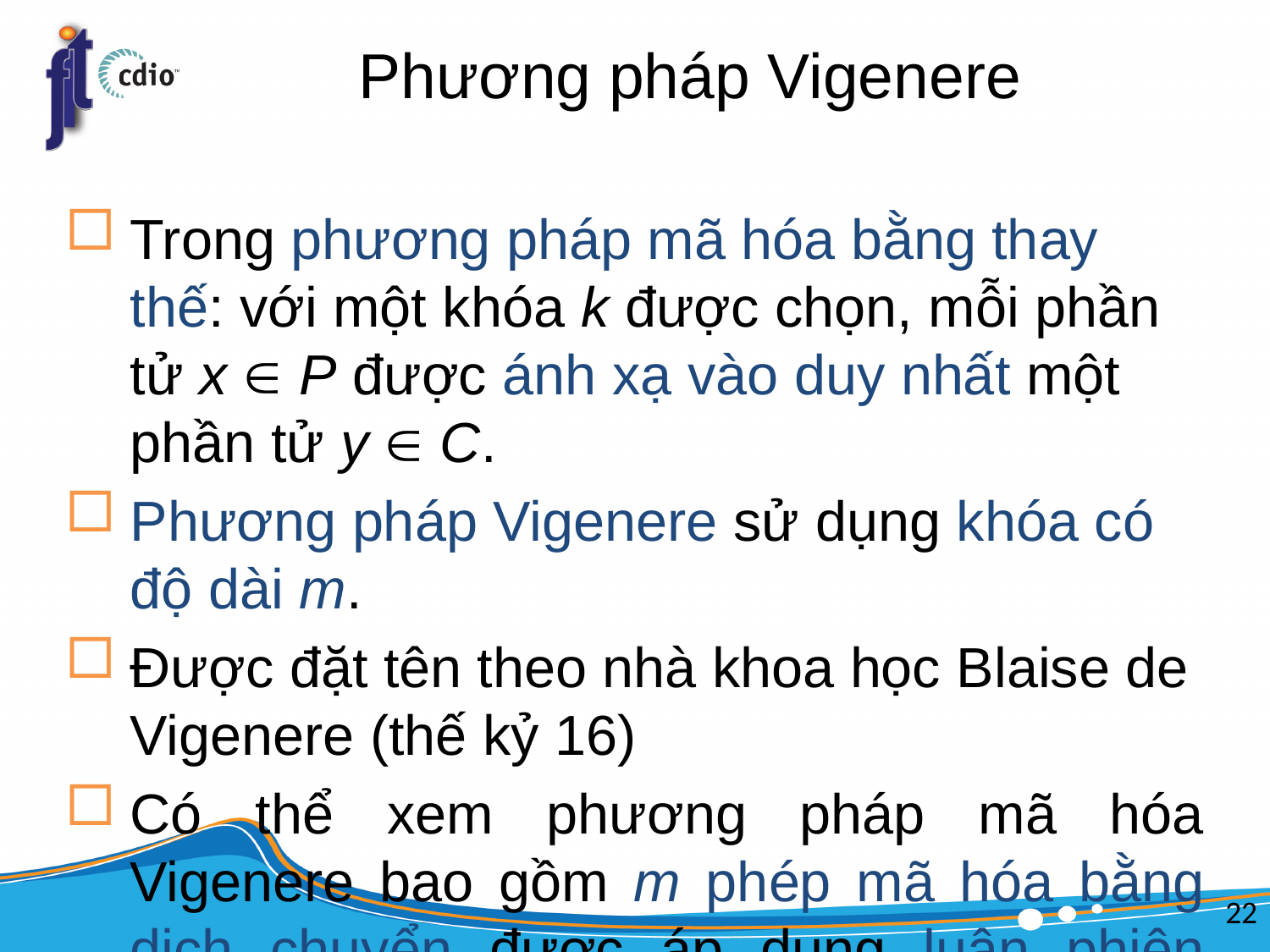

# Phương pháp Vigenere
Trong phương pháp mã hóa bằng thay thế: với một khóa k được chọn, mỗi phần tử x ∈ P được ánh xạ vào duy nhất một phần tử y ∈ C.
Phương pháp Vigenere sử dụng khóa có độ dài m.
Được đặt tên theo nhà khoa học Blaise de Vigenere (thế kỷ 16)
Có thể xem phương pháp mã hóa Vigenere bao gồm m phép mã hóa bằng dịch chuyển được áp dụng luân phiên nhau theo chu kỳ
Không gian khóa K của phương pháp Vigenere có số phần tử là nm
Ví dụ: n=26, m=5 thì không gian khóa ~1.1 x 107
22